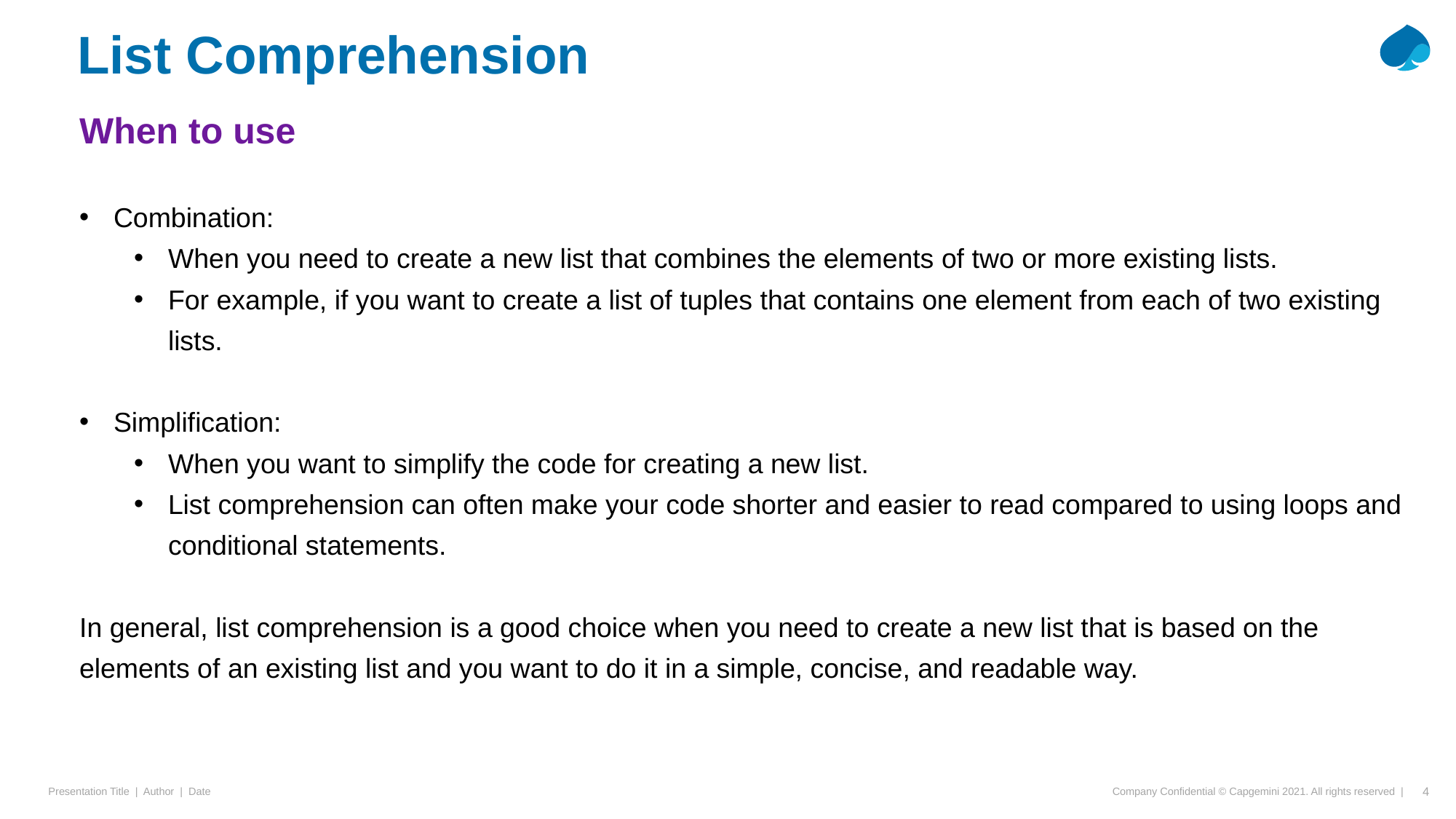

List Comprehension
When to use

Combination:
When you need to create a new list that combines the elements of two or more existing lists.
For example, if you want to create a list of tuples that contains one element from each of two existing lists.

Simplification:
When you want to simplify the code for creating a new list.
List comprehension can often make your code shorter and easier to read compared to using loops and conditional statements.

In general, list comprehension is a good choice when you need to create a new list that is based on the elements of an existing list and you want to do it in a simple, concise, and readable way.